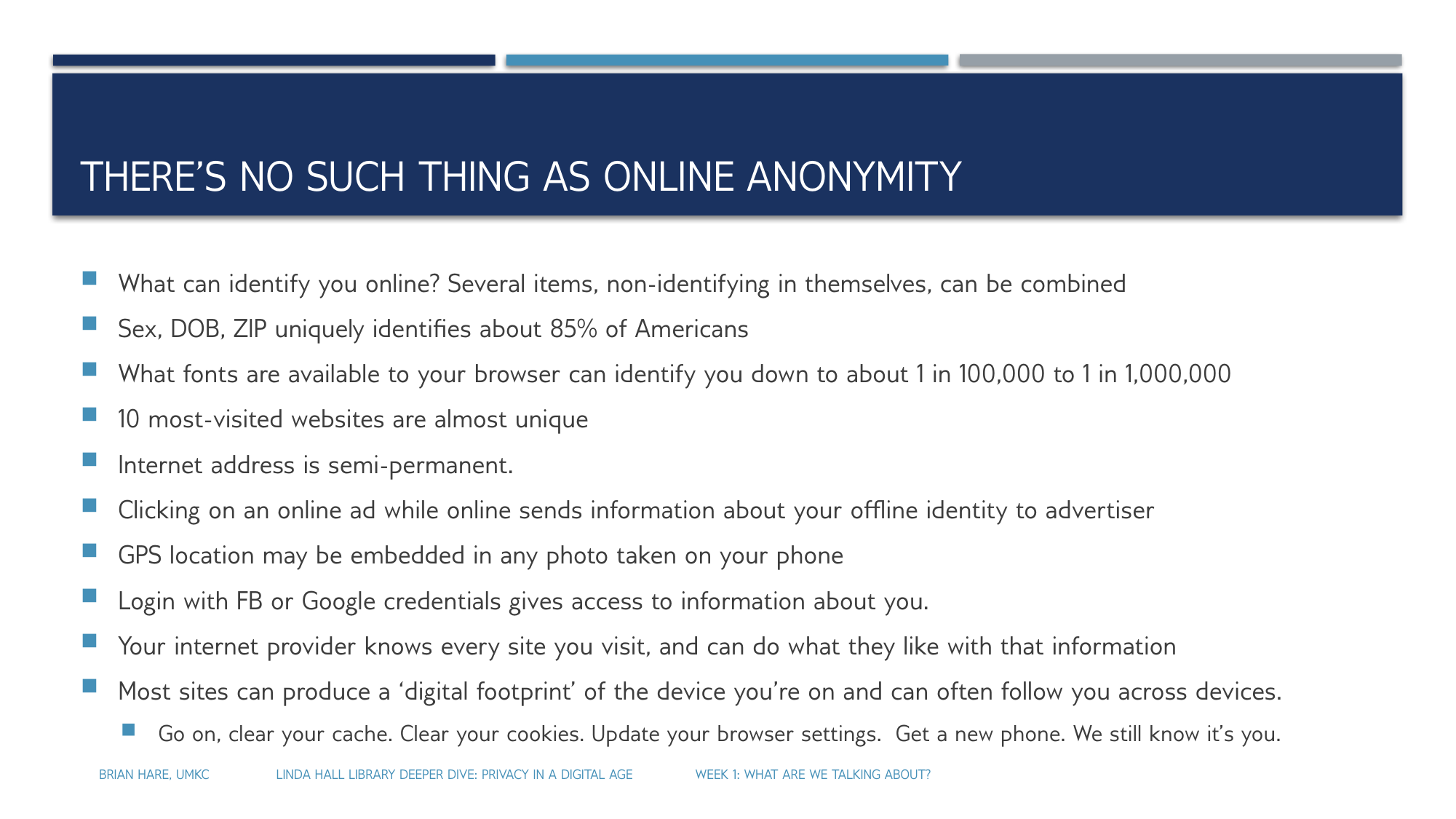

# There’s no such thing as online anonymity
What can identify you online? Several items, non-identifying in themselves, can be combined
Sex, DOB, ZIP uniquely identifies about 85% of Americans
What fonts are available to your browser can identify you down to about 1 in 100,000 to 1 in 1,000,000
10 most-visited websites are almost unique
Internet address is semi-permanent.
Clicking on an online ad while online sends information about your offline identity to advertiser
GPS location may be embedded in any photo taken on your phone
Login with FB or Google credentials gives access to information about you.
Your internet provider knows every site you visit, and can do what they like with that information
Most sites can produce a ‘digital footprint’ of the device you’re on and can often follow you across devices.
Go on, clear your cache. Clear your cookies. Update your browser settings.  Get a new phone. We still know it’s you.
Brian Hare, UMKC                Linda Hall Library Deeper Dive: Privacy in a Digital Age               Week 1: What are we talking about?